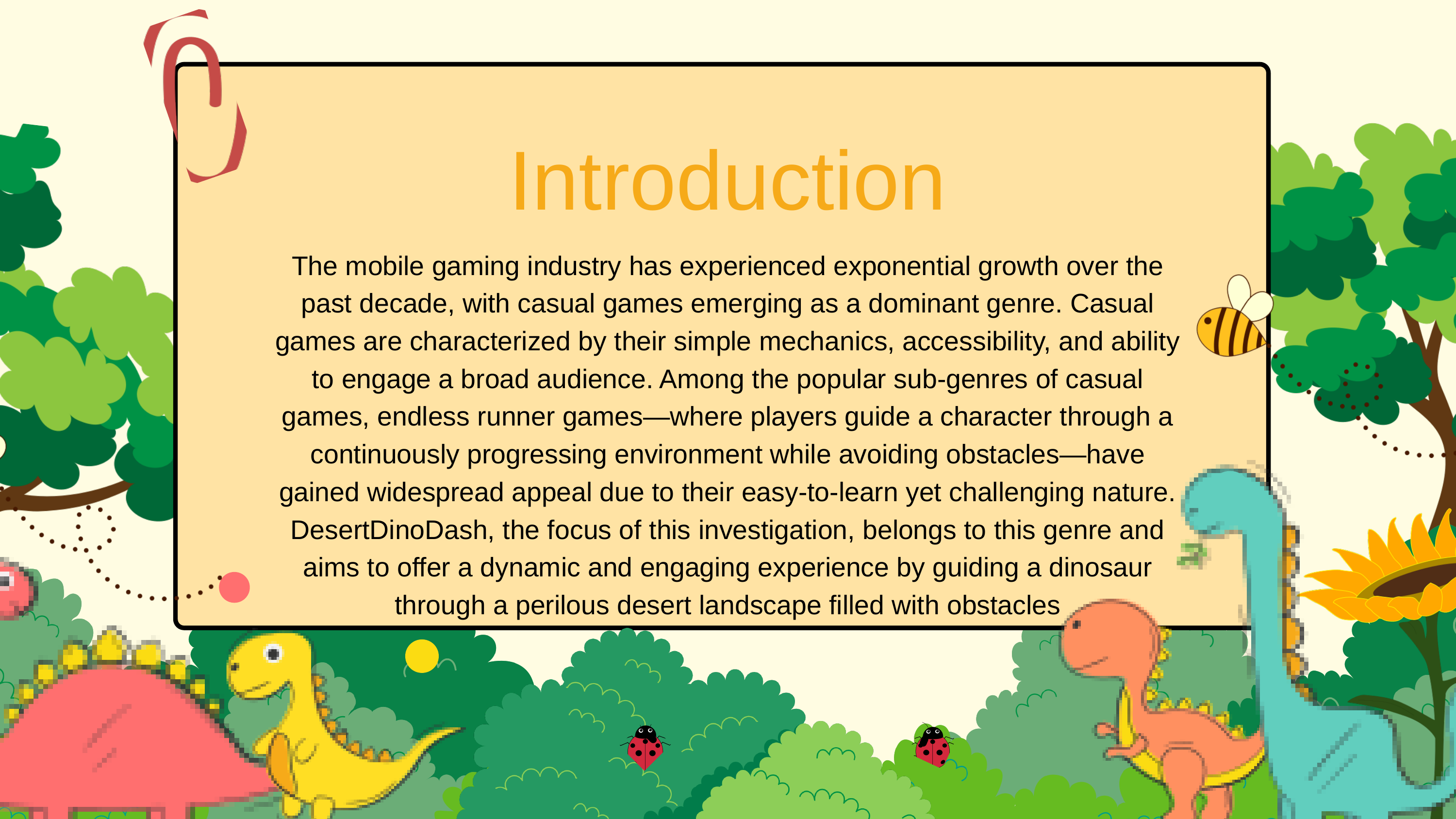

Introduction
The mobile gaming industry has experienced exponential growth over the past decade, with casual games emerging as a dominant genre. Casual games are characterized by their simple mechanics, accessibility, and ability to engage a broad audience. Among the popular sub-genres of casual games, endless runner games—where players guide a character through a continuously progressing environment while avoiding obstacles—have gained widespread appeal due to their easy-to-learn yet challenging nature. DesertDinoDash, the focus of this investigation, belongs to this genre and aims to offer a dynamic and engaging experience by guiding a dinosaur through a perilous desert landscape filled with obstacles